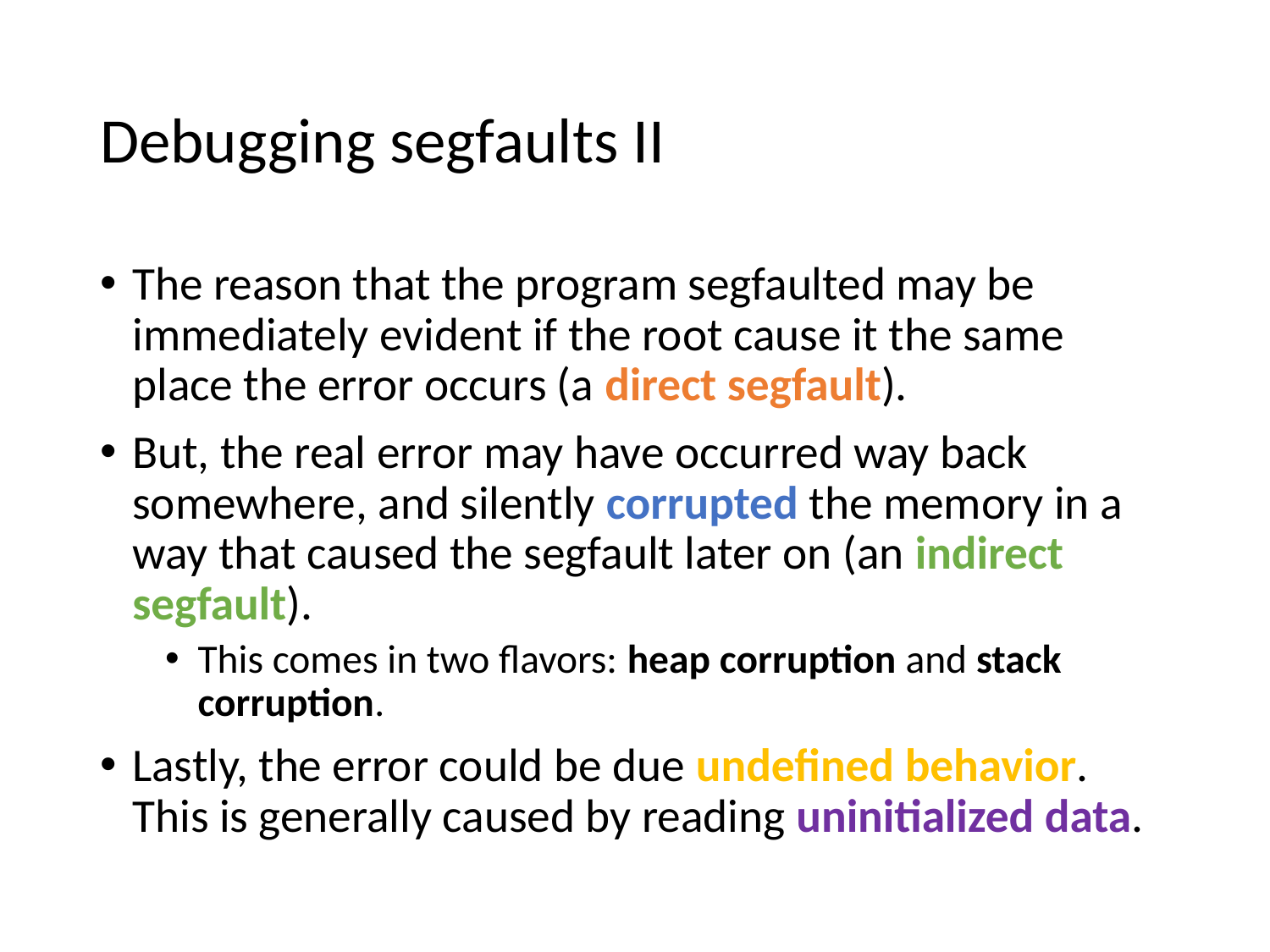

# Debugging segfaults II
The reason that the program segfaulted may be immediately evident if the root cause it the same place the error occurs (a direct segfault).
But, the real error may have occurred way back somewhere, and silently corrupted the memory in a way that caused the segfault later on (an indirect segfault).
This comes in two flavors: heap corruption and stack corruption.
Lastly, the error could be due undefined behavior. This is generally caused by reading uninitialized data.